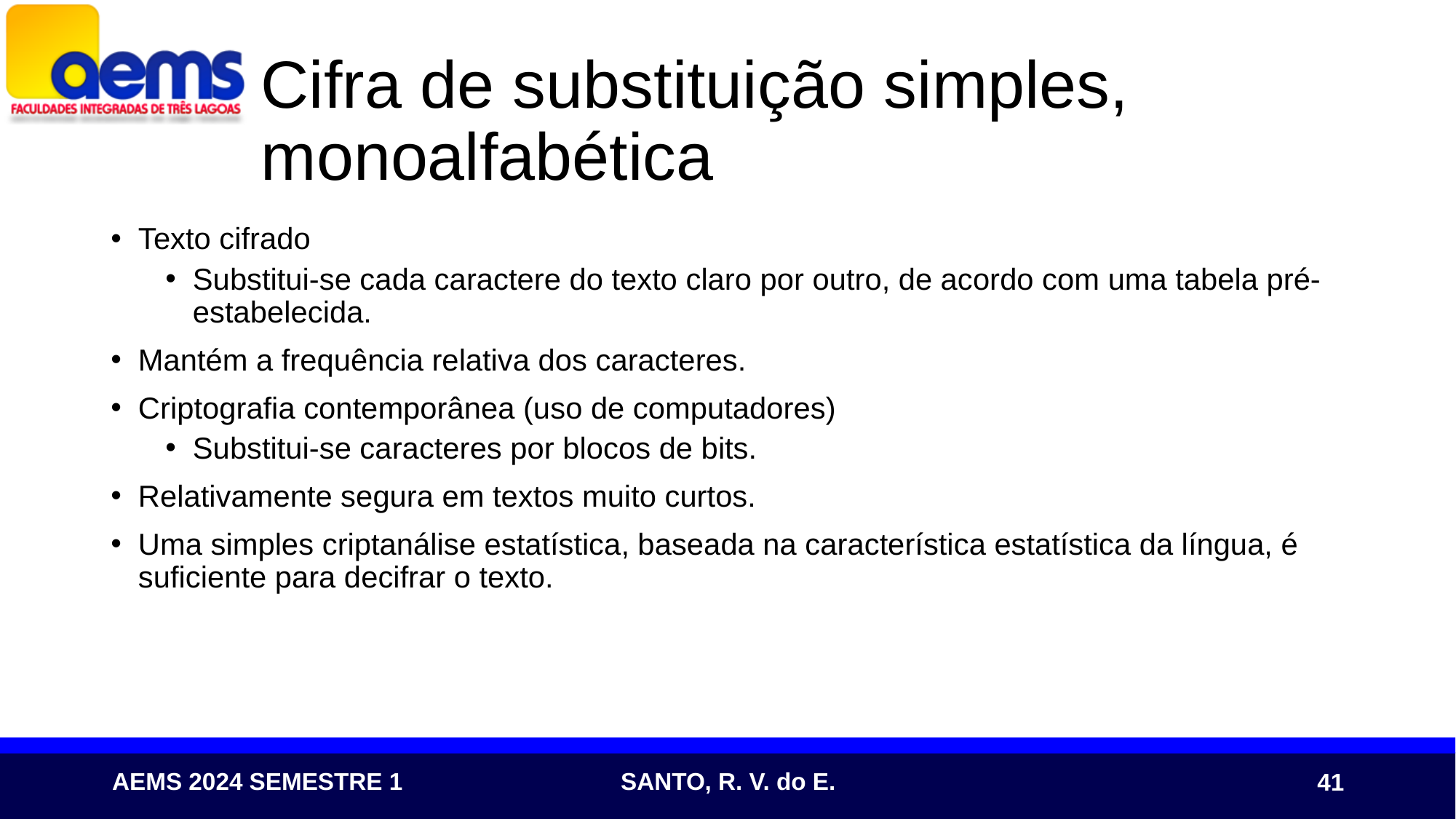

# Cifra de substituição simples, monoalfabética
Texto cifrado
Substitui-se cada caractere do texto claro por outro, de acordo com uma tabela pré-estabelecida.
Mantém a frequência relativa dos caracteres.
Criptografia contemporânea (uso de computadores)
Substitui-se caracteres por blocos de bits.
Relativamente segura em textos muito curtos.
Uma simples criptanálise estatística, baseada na característica estatística da língua, é suficiente para decifrar o texto.
41